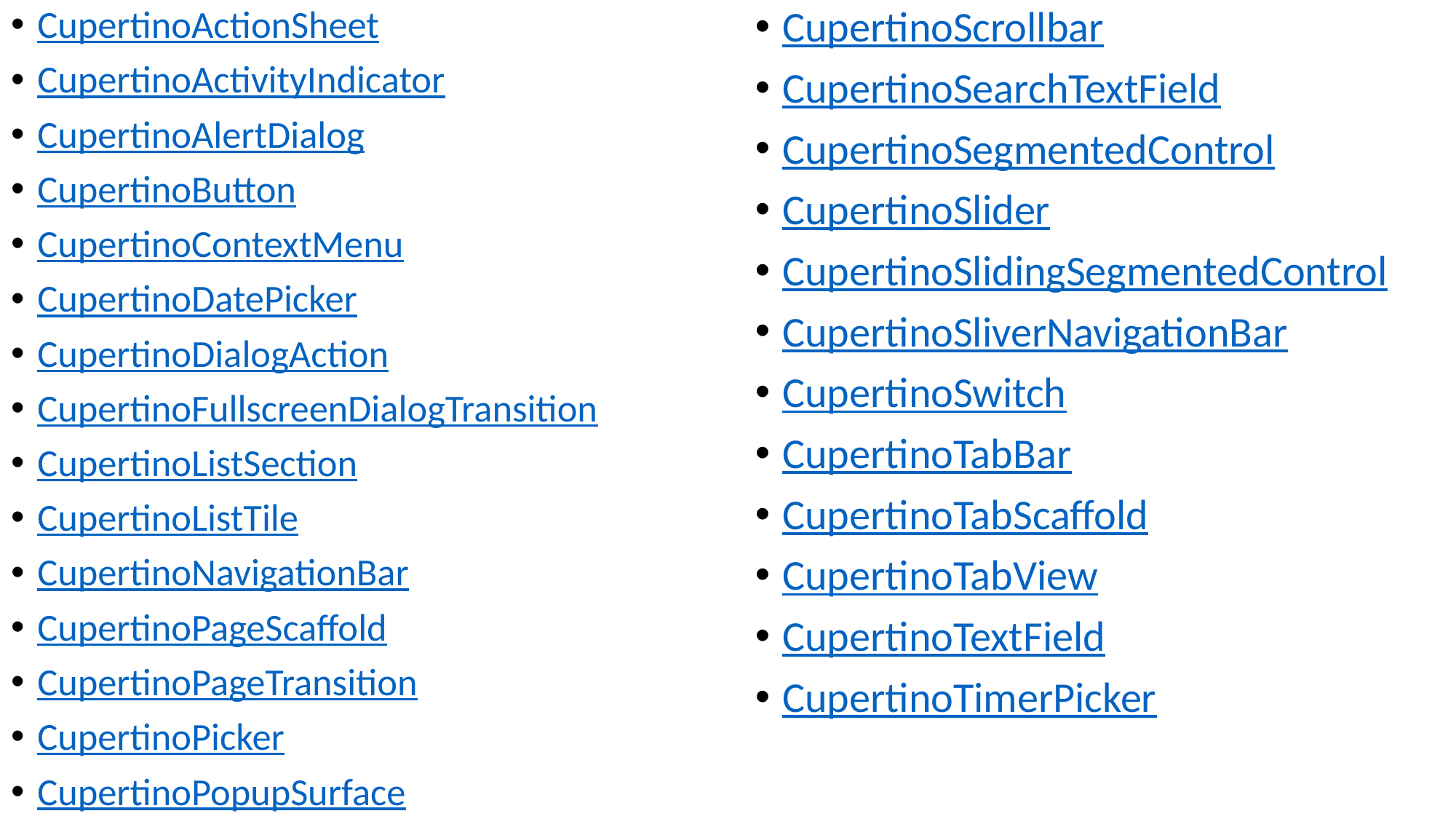

CupertinoActionSheet
CupertinoActivityIndicator
CupertinoAlertDialog
CupertinoButton
CupertinoContextMenu
CupertinoDatePicker
CupertinoDialogAction
CupertinoFullscreenDialogTransition
CupertinoListSection
CupertinoListTile
CupertinoNavigationBar
CupertinoPageScaffold
CupertinoPageTransition
CupertinoPicker
CupertinoPopupSurface

CupertinoScrollbar
CupertinoSearchTextField
CupertinoSegmentedControl
CupertinoSlider
CupertinoSlidingSegmentedControl
CupertinoSliverNavigationBar
CupertinoSwitch
CupertinoTabBar
CupertinoTabScaffold
CupertinoTabView
CupertinoTextField
CupertinoTimerPicker